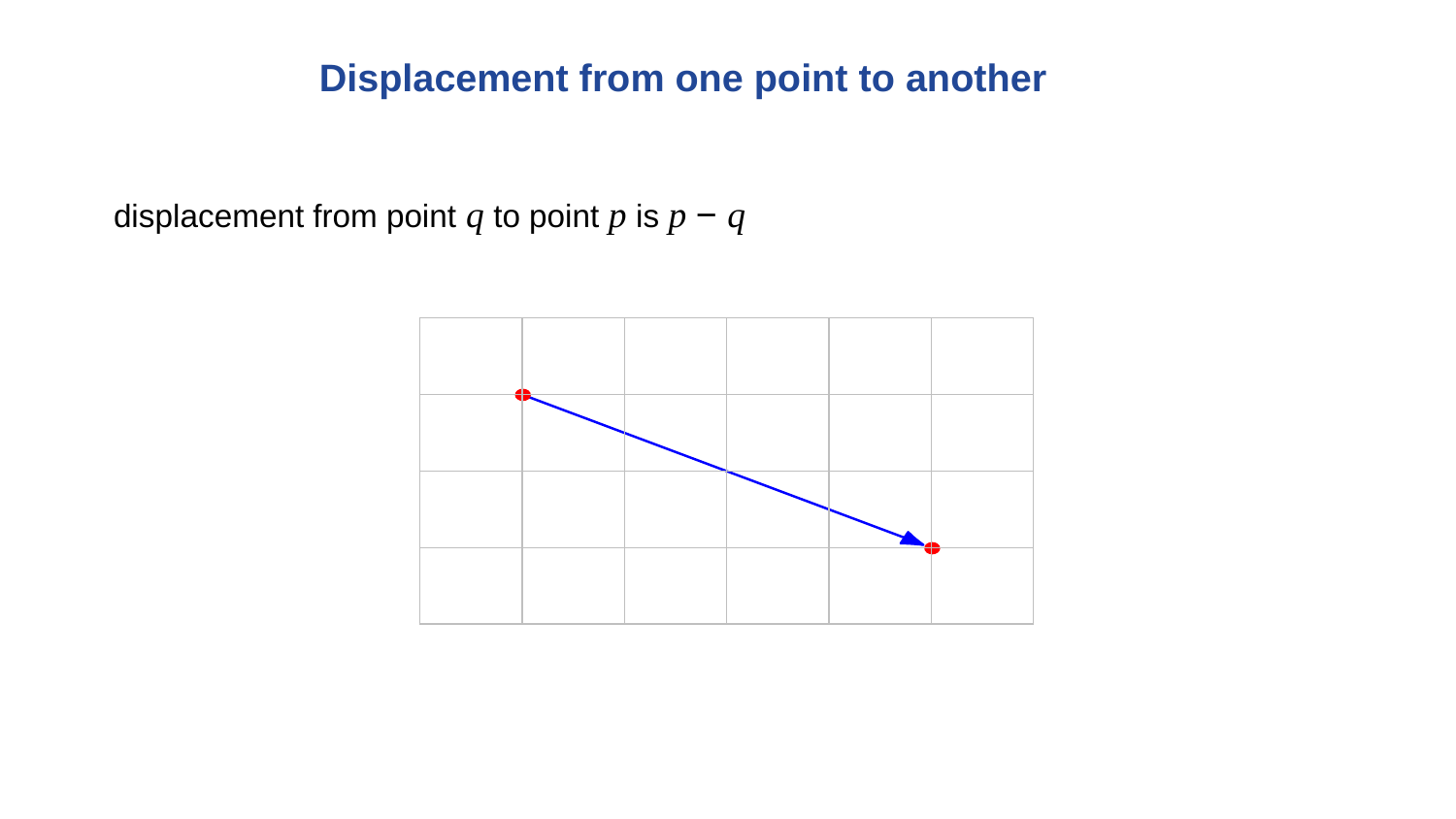

Displacement from one point to another
displacement from point q to point p is p − q
|  | q |  |  |  |  |
| --- | --- | --- | --- | --- | --- |
|  |  |  |  |  |  |
|  |  | p − q |  |  | p |
|  |  |  |  |  |  |